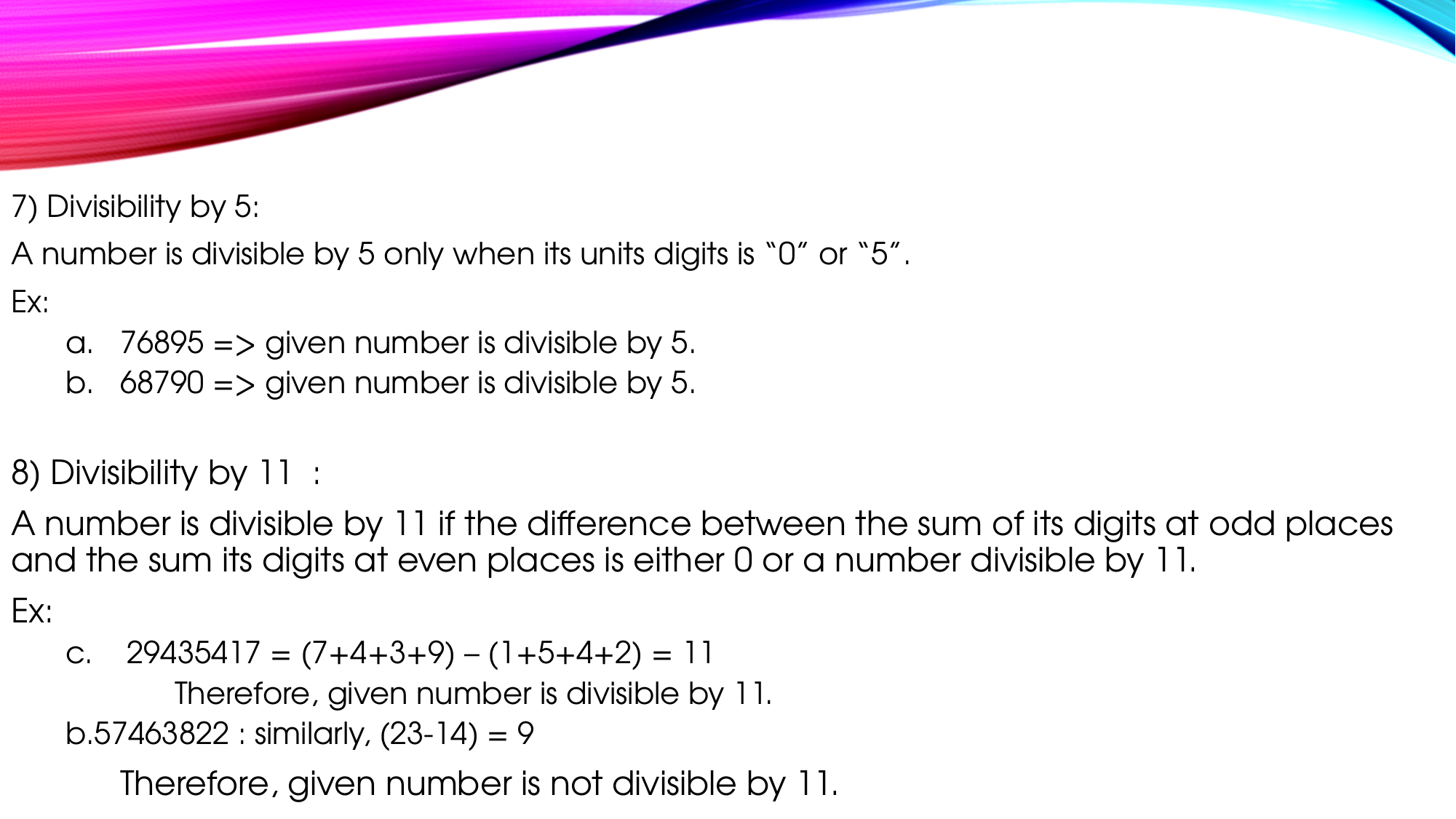

7) Divisibility by 5:
A number is divisible by 5 only when its units digits is “0” or “5”.
Ex:
76895 => given number is divisible by 5.
68790 => given number is divisible by 5.

8) Divisibility by 11  :
A number is divisible by 11 if the difference between the sum of its digits at odd places and the sum its digits at even places is either 0 or a number divisible by 11.
Ex:
29435417 = (7+4+3+9) – (1+5+4+2) = 11
	Therefore, given number is divisible by 11.
b.57463822 : similarly, (23-14) = 9
	Therefore, given number is not divisible by 11.